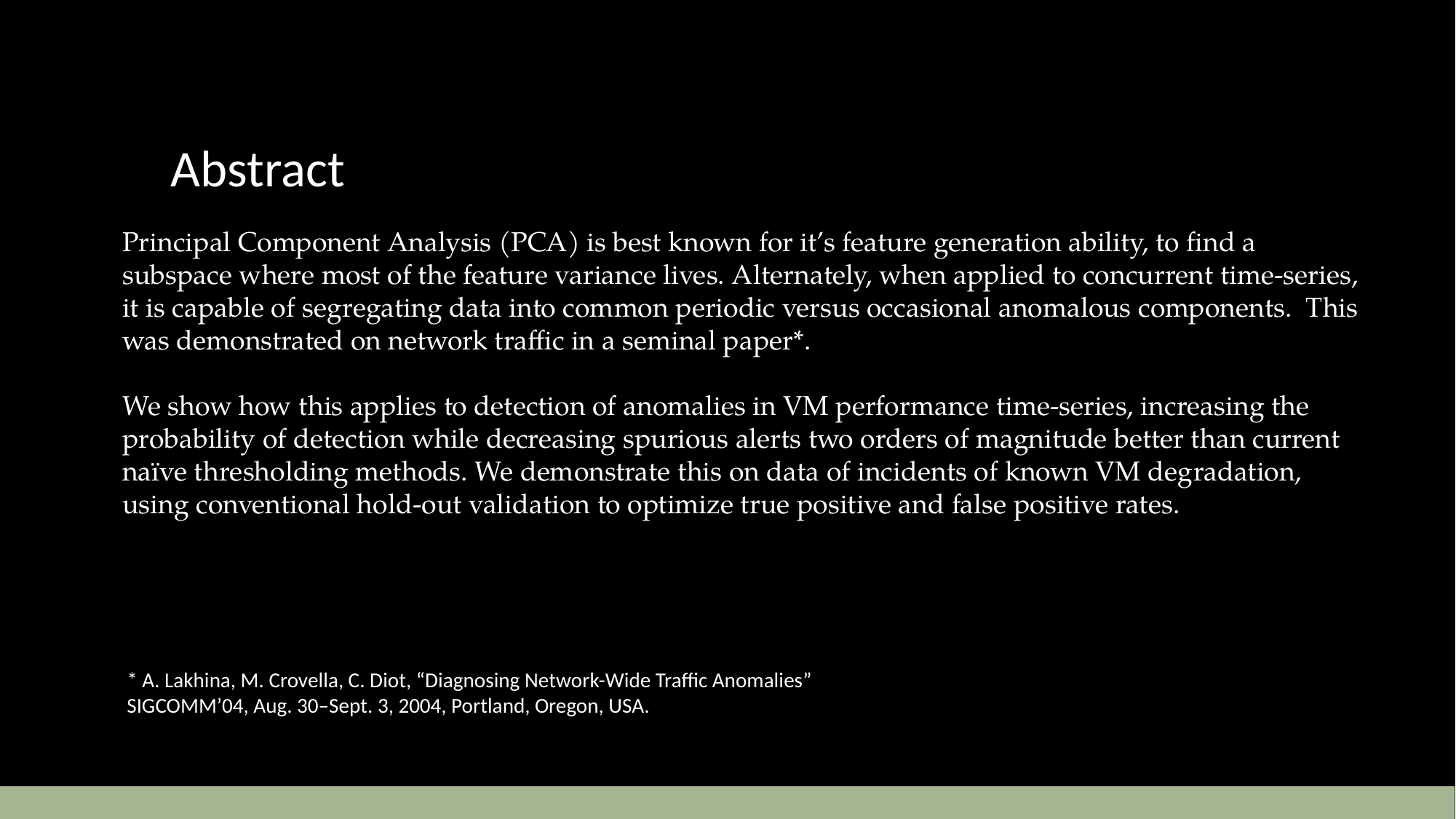

# Abstract
Principal Component Analysis (PCA) is best known for it’s feature generation ability, to find a subspace where most of the feature variance lives. Alternately, when applied to concurrent time-series, it is capable of segregating data into common periodic versus occasional anomalous components.  This was demonstrated on network traffic in a seminal paper*.

We show how this applies to detection of anomalies in VM performance time-series, increasing the probability of detection while decreasing spurious alerts two orders of magnitude better than current naïve thresholding methods. We demonstrate this on data of incidents of known VM degradation, using conventional hold-out validation to optimize true positive and false positive rates.

* A. Lakhina, M. Crovella, C. Diot, “Diagnosing Network-Wide Traffic Anomalies”
SIGCOMM’04, Aug. 30–Sept. 3, 2004, Portland, Oregon, USA.